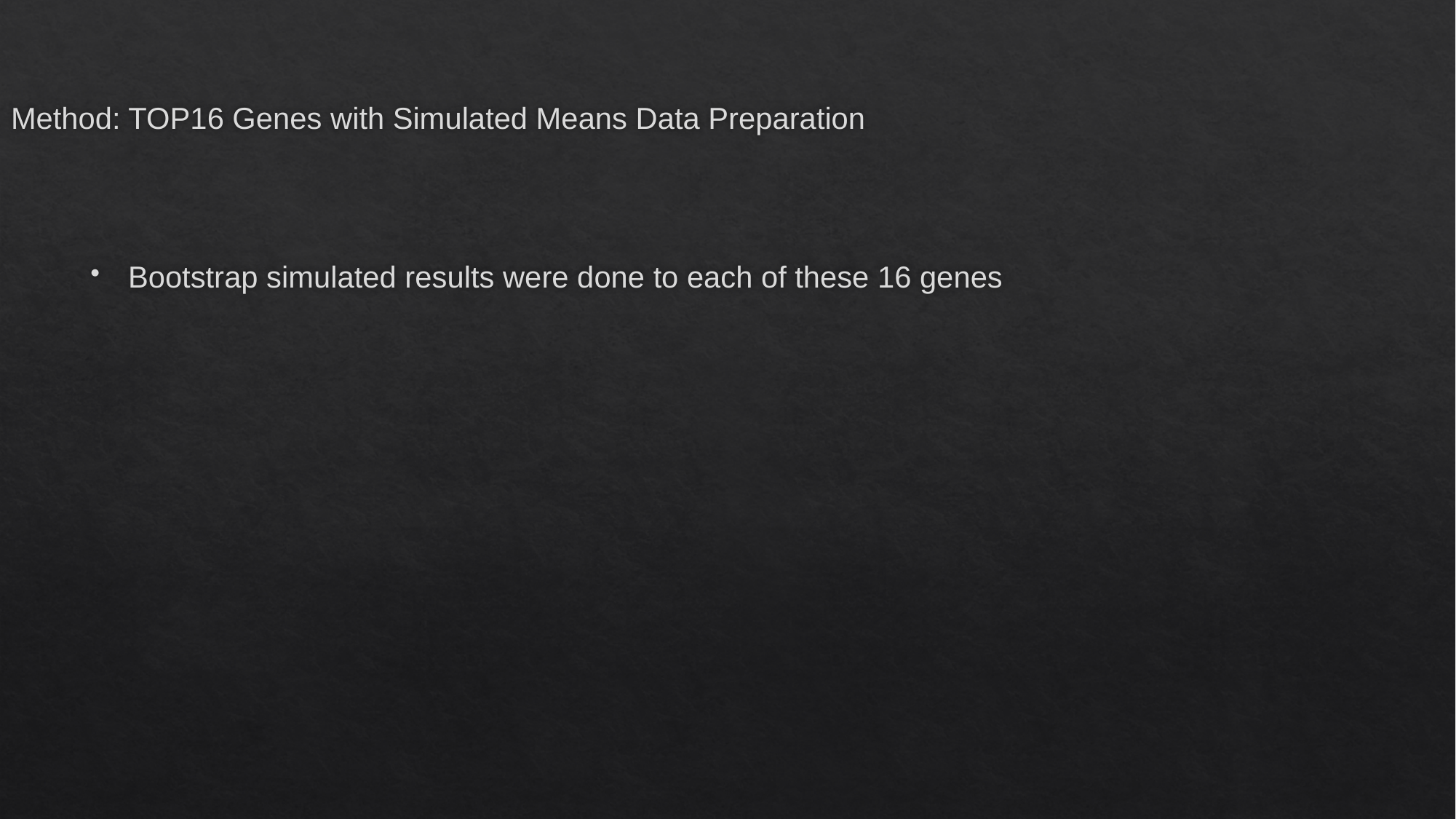

# Method: TOP16 Genes with Simulated Means Data Preparation

Bootstrap simulated results were done to each of these 16 genes